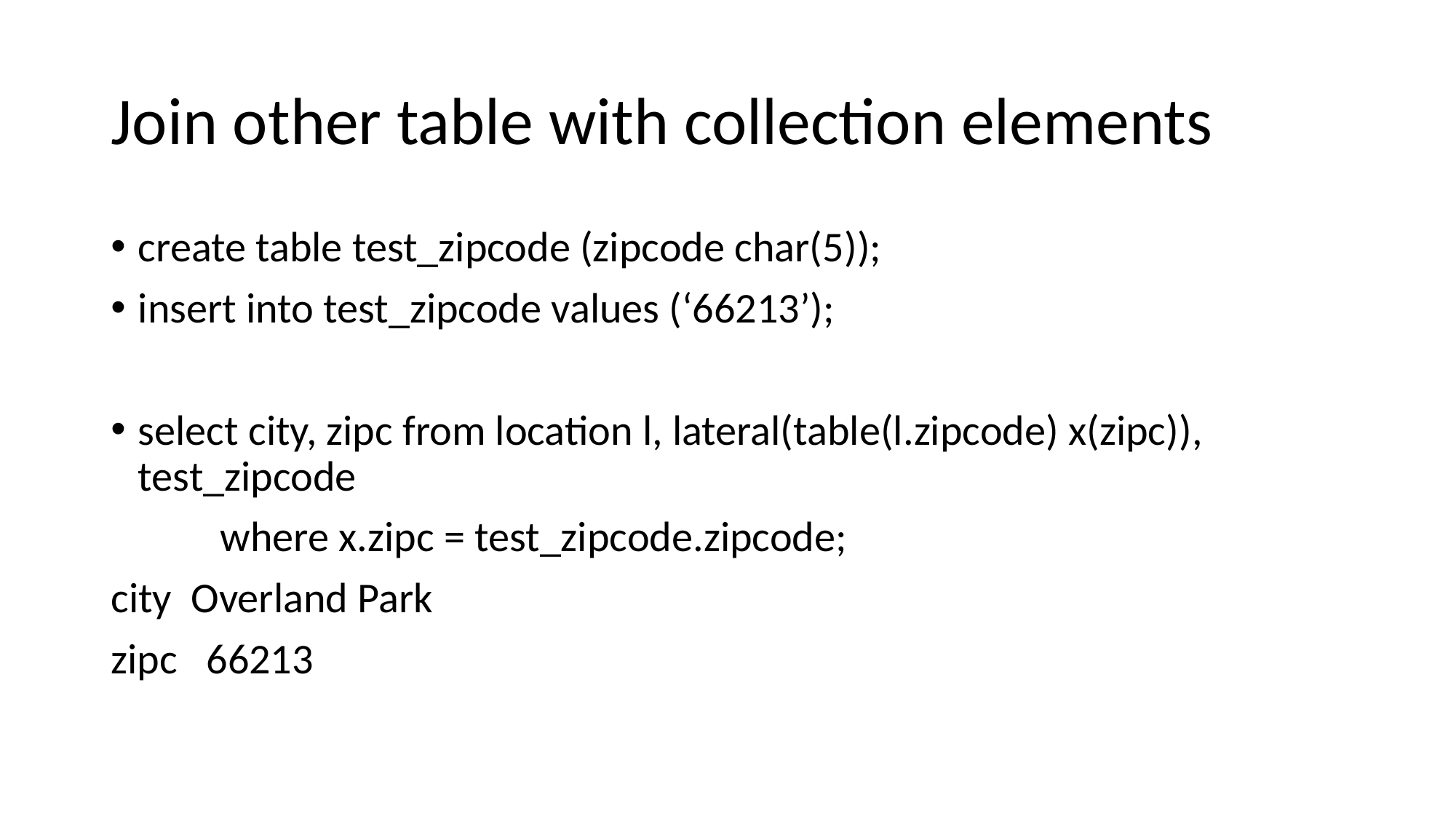

# Join other table with collection elements
create table test_zipcode (zipcode char(5));
insert into test_zipcode values (‘66213’);

select city, zipc from location l, lateral(table(l.zipcode) x(zipc)), test_zipcode
	where x.zipc = test_zipcode.zipcode;
city  Overland Park
zipc   66213